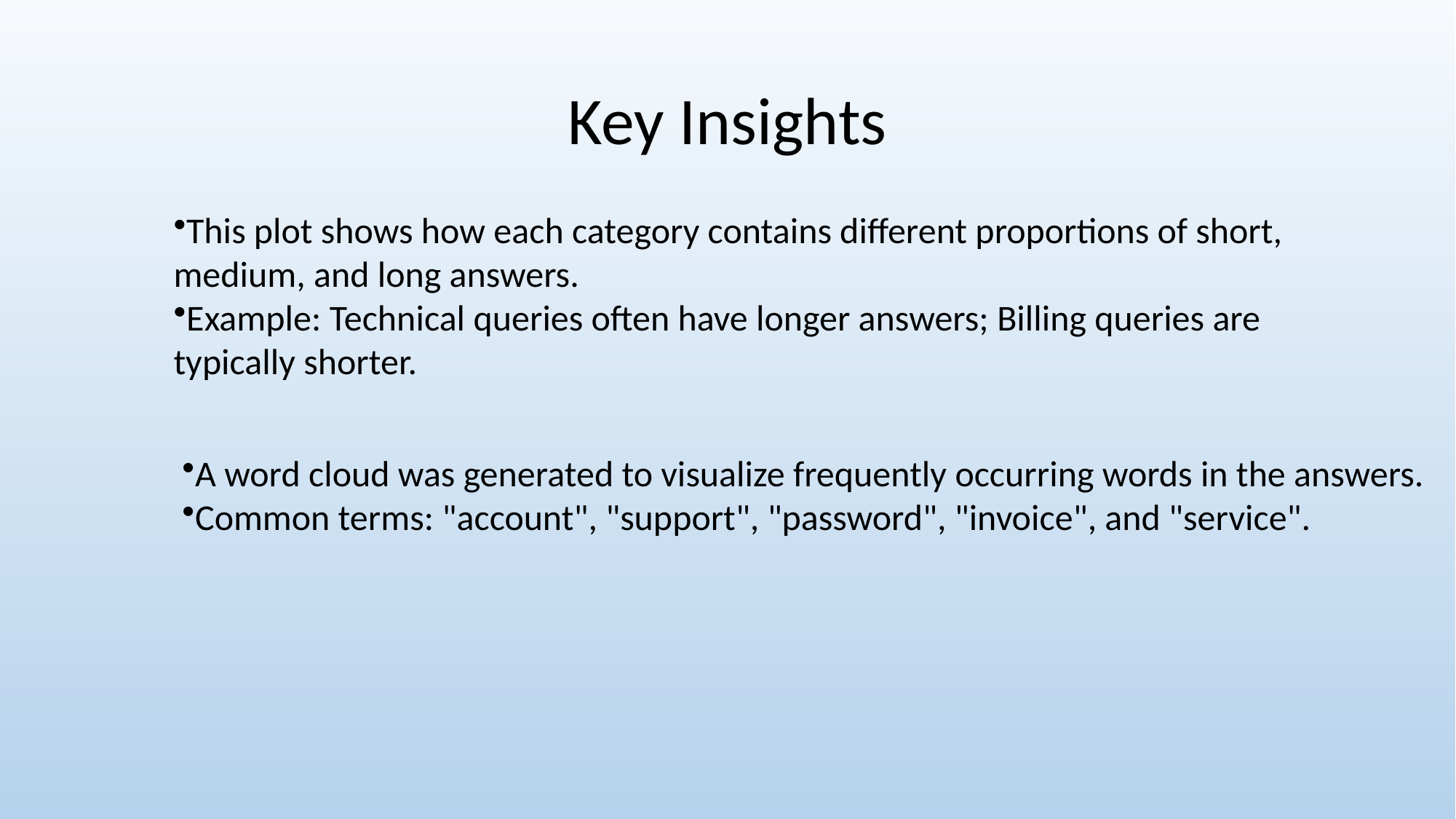

# Key Insights
This plot shows how each category contains different proportions of short, medium, and long answers.
Example: Technical queries often have longer answers; Billing queries are typically shorter.
A word cloud was generated to visualize frequently occurring words in the answers.
Common terms: "account", "support", "password", "invoice", and "service".